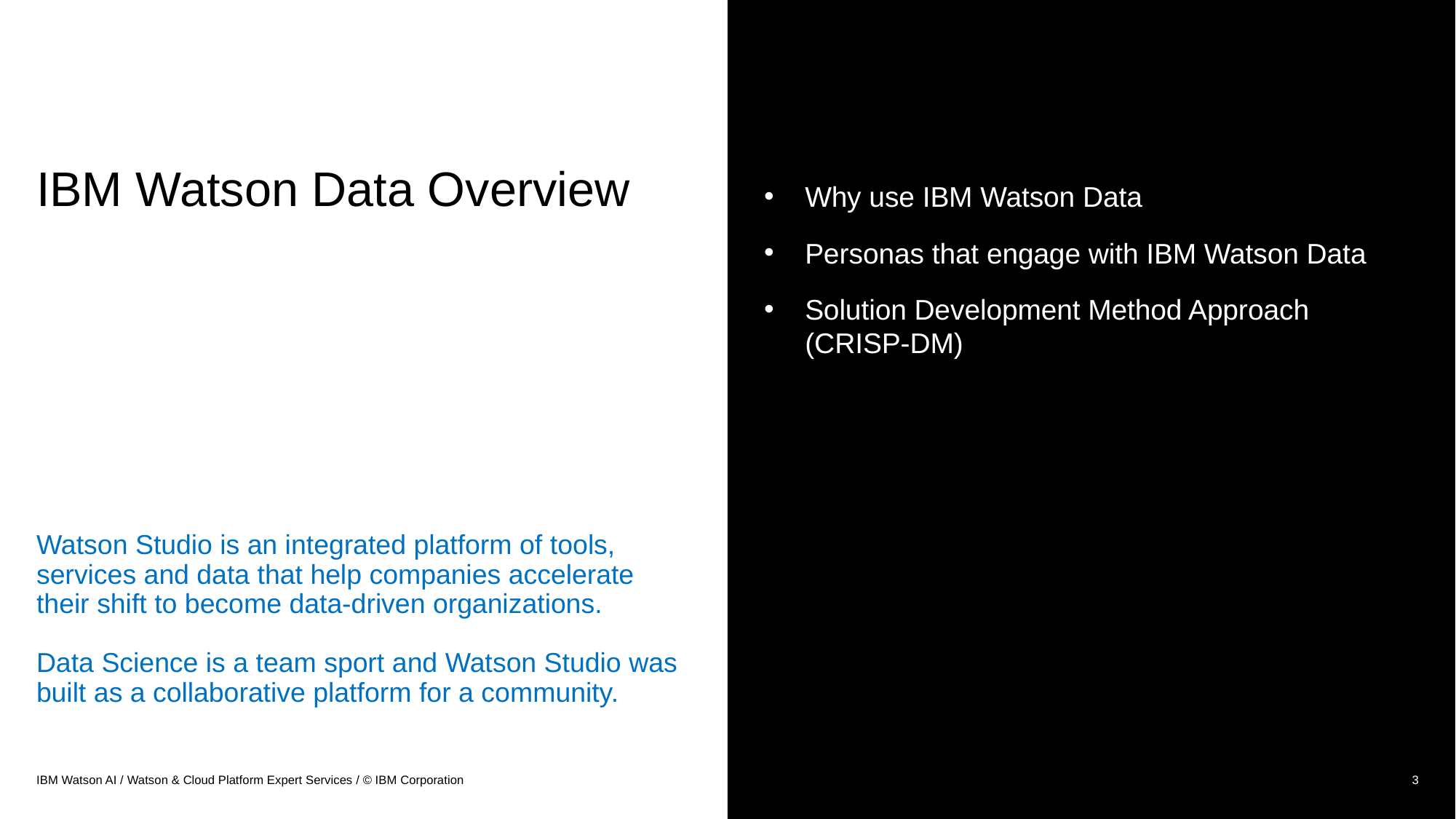

# IBM Watson Data Overview Watson Studio is an integrated platform of tools, services and data that help companies accelerate their shift to become data-driven organizations. Data Science is a team sport and Watson Studio was built as a collaborative platform for a community.
Why use IBM Watson Data
Personas that engage with IBM Watson Data
Solution Development Method Approach (CRISP-DM)

3
IBM Watson AI / Watson & Cloud Platform Expert Services / © IBM Corporation